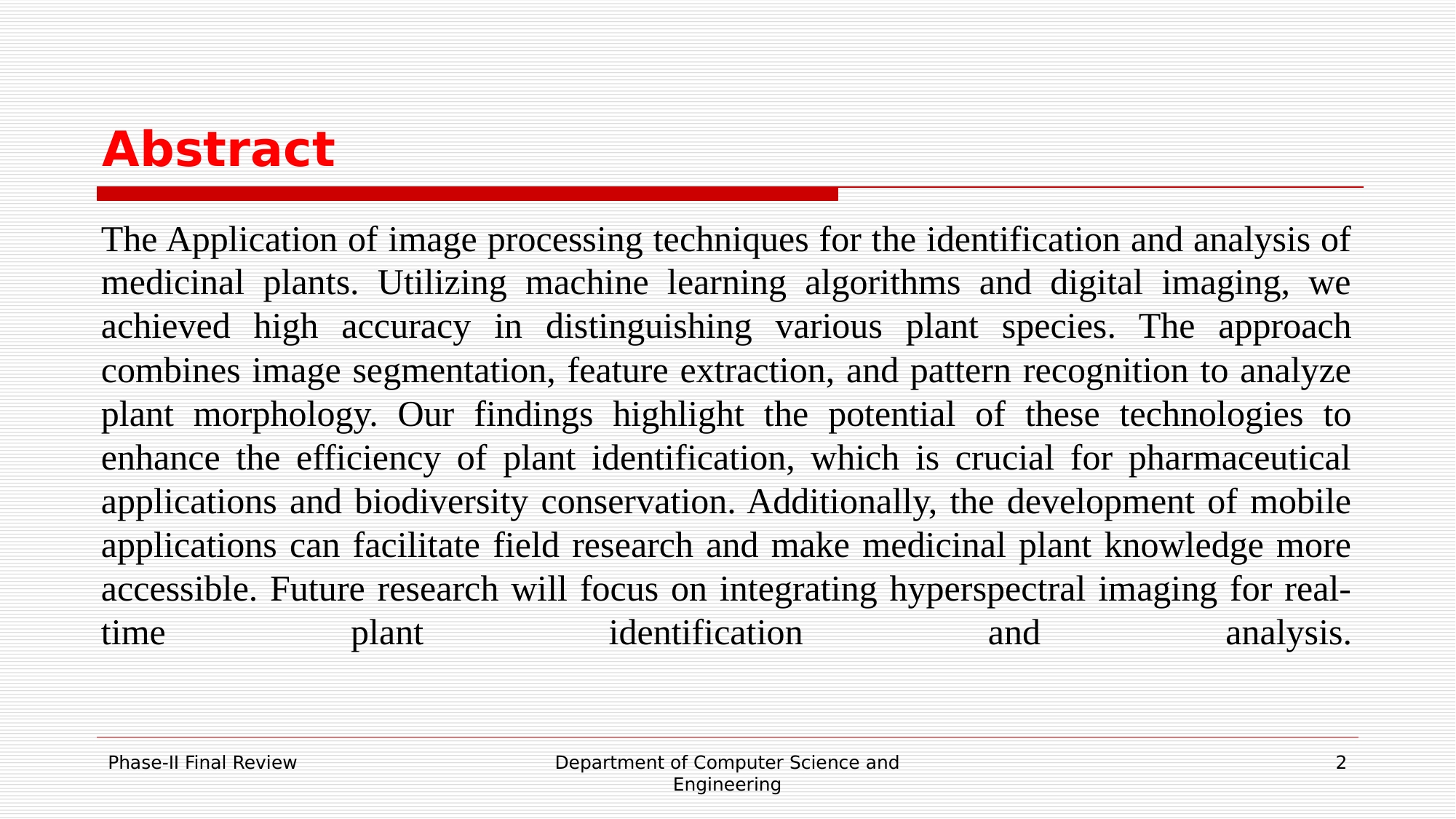

# Abstract
The Application of image processing techniques for the identification and analysis of medicinal plants. Utilizing machine learning algorithms and digital imaging, we achieved high accuracy in distinguishing various plant species. The approach combines image segmentation, feature extraction, and pattern recognition to analyze plant morphology. Our findings highlight the potential of these technologies to enhance the efficiency of plant identification, which is crucial for pharmaceutical applications and biodiversity conservation. Additionally, the development of mobile applications can facilitate field research and make medicinal plant knowledge more accessible. Future research will focus on integrating hyperspectral imaging for real-time plant identification and analysis.

Phase-II Final Review
Department of Computer Science and Engineering
2